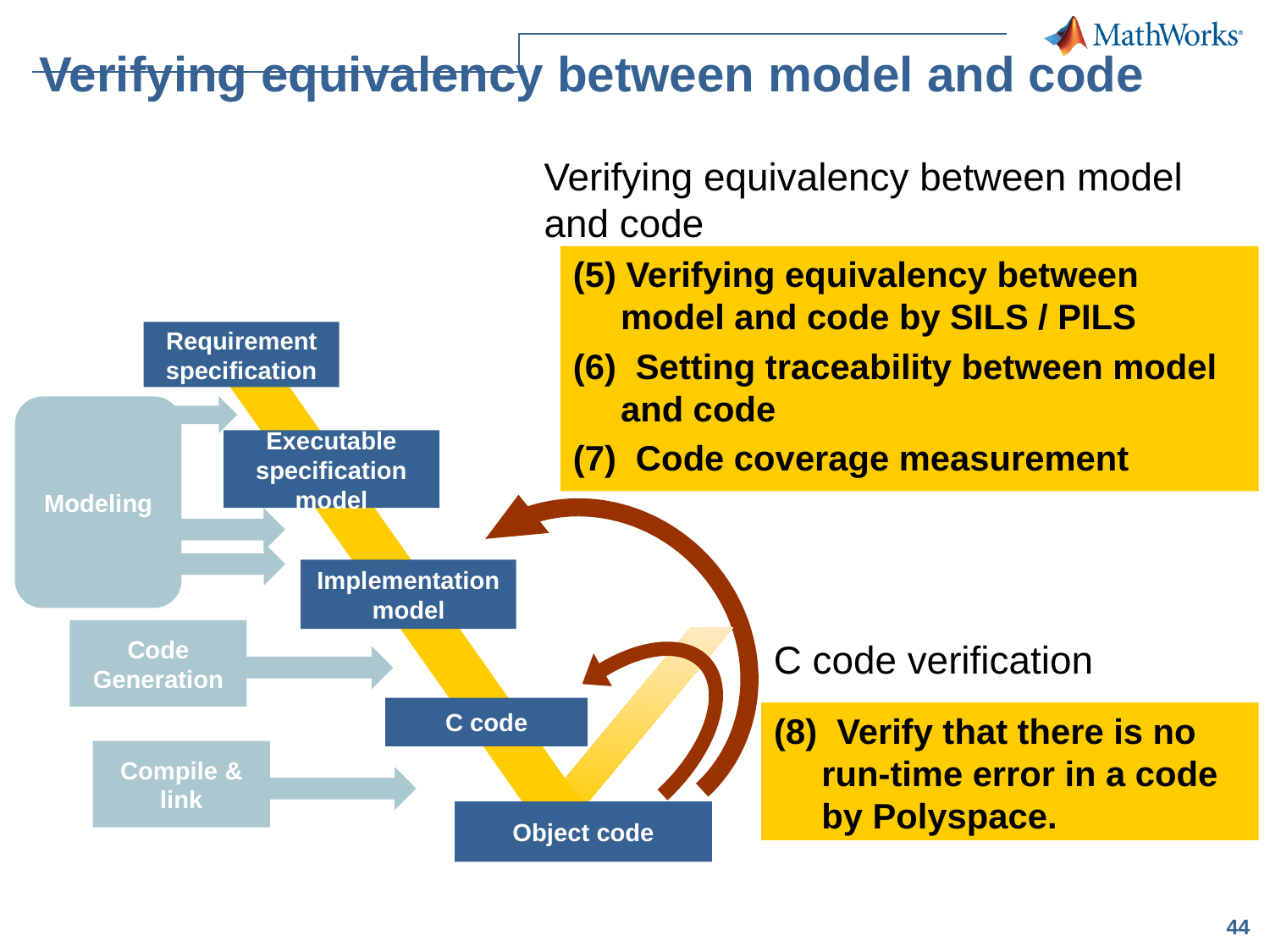

# Verifying equivalency between model and code
Verifying equivalency between model and code
(5) Verifying equivalency between model and code by SILS / PILS
(6)  Setting traceability between model and code
(7)  Code coverage measurement
Requirement specification

Modeling

Executable specification model

Implementation model

Code Generation

C code verification
C code
(8)  Verify that there is no run-time error in a code by Polyspace.
Compile & link

Object code